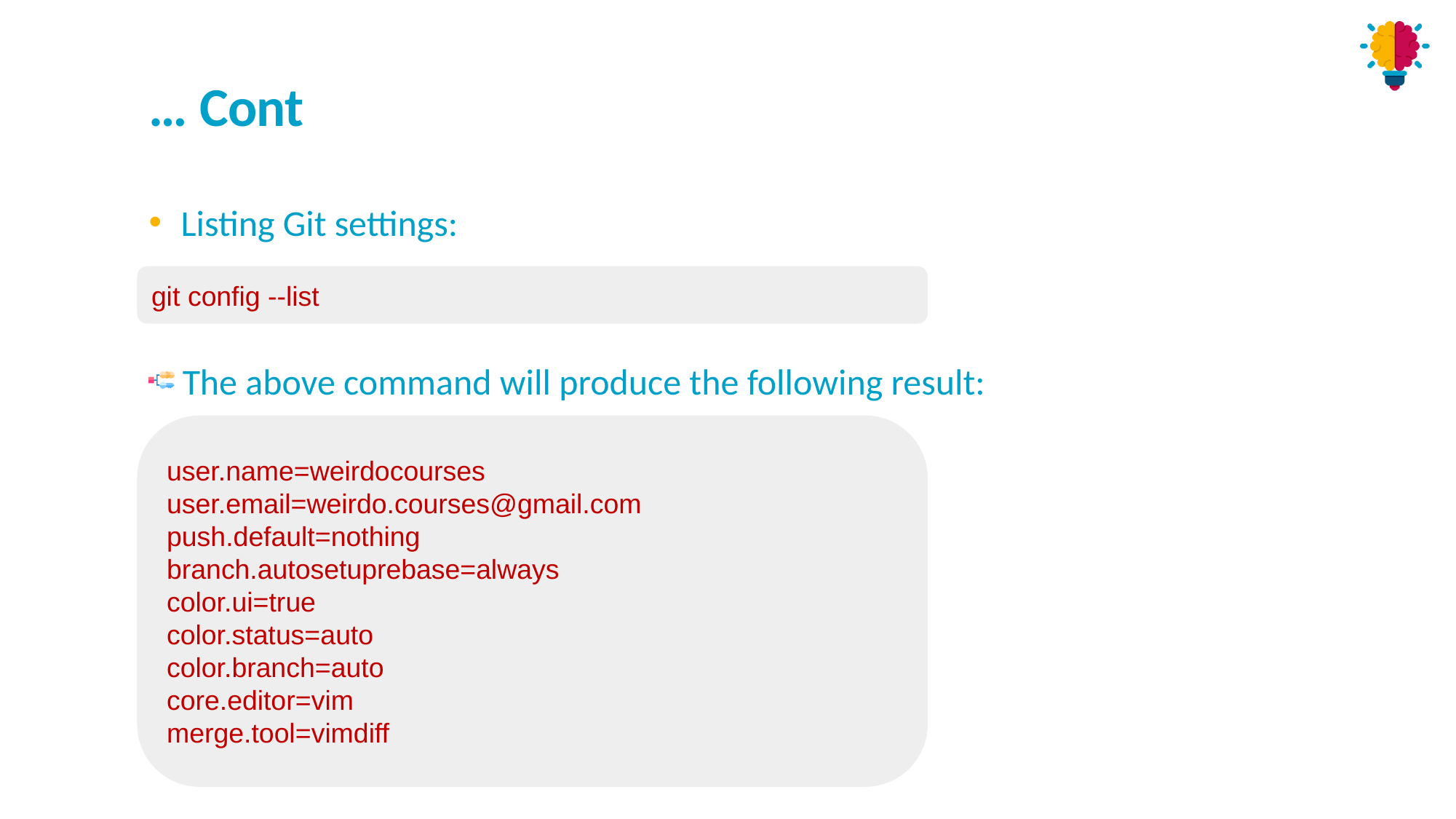

# … Cont
 Listing Git settings:

 The above command will produce the following result:
git config --list
user.name=weirdocourses
user.email=weirdo.courses@gmail.com
push.default=nothing
branch.autosetuprebase=always
color.ui=true
color.status=auto
color.branch=auto
core.editor=vim
merge.tool=vimdiff